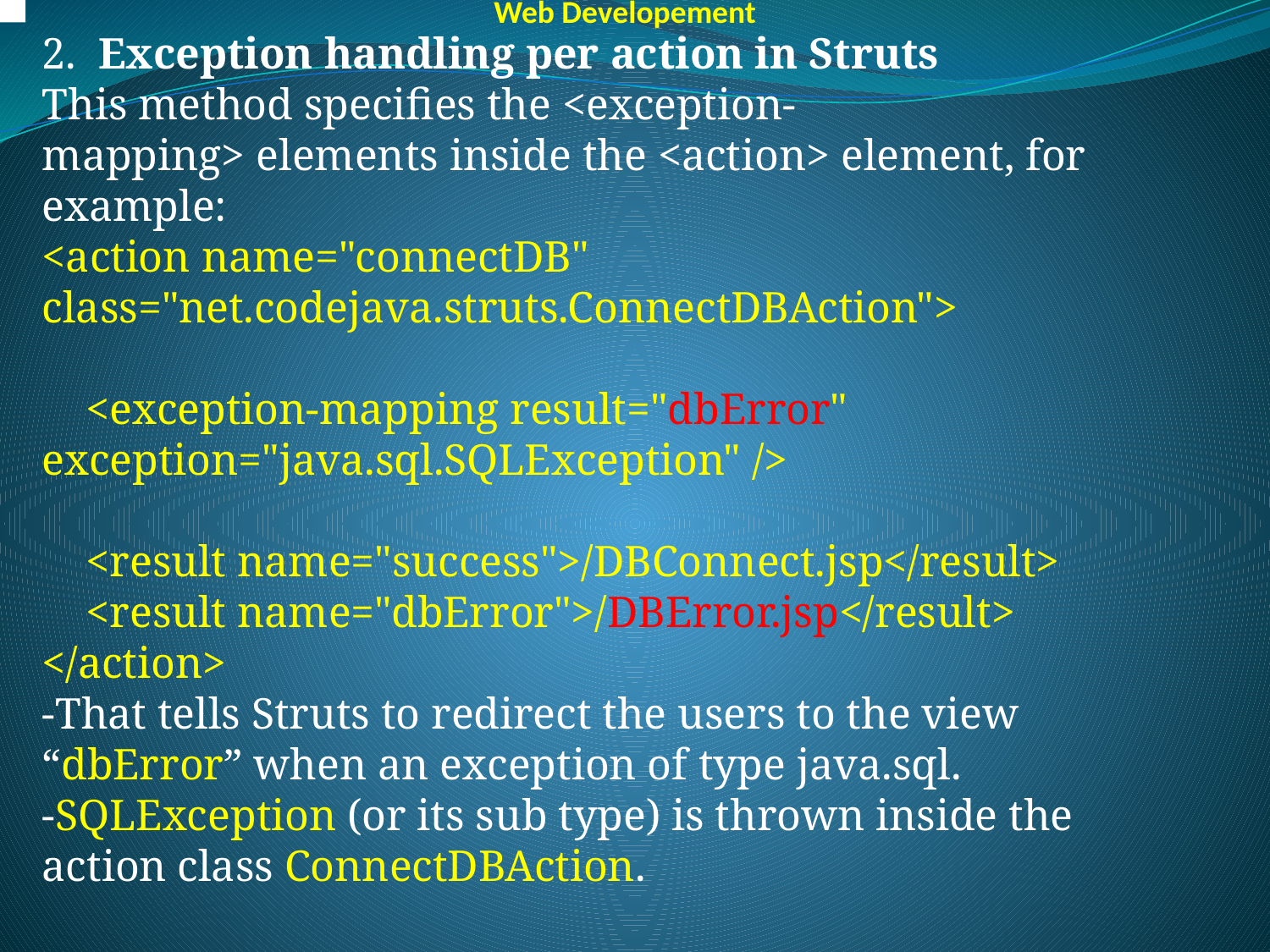

Web Developement

2.  Exception handling per action in Struts
This method specifies the <exception-mapping> elements inside the <action> element, for example:
<action name="connectDB" class="net.codejava.struts.ConnectDBAction">

    <exception-mapping result="dbError" exception="java.sql.SQLException" />

    <result name="success">/DBConnect.jsp</result>
    <result name="dbError">/DBError.jsp</result>
</action>
-That tells Struts to redirect the users to the view “dbError” when an exception of type java.sql.
-SQLException (or its sub type) is thrown inside the action class ConnectDBAction.